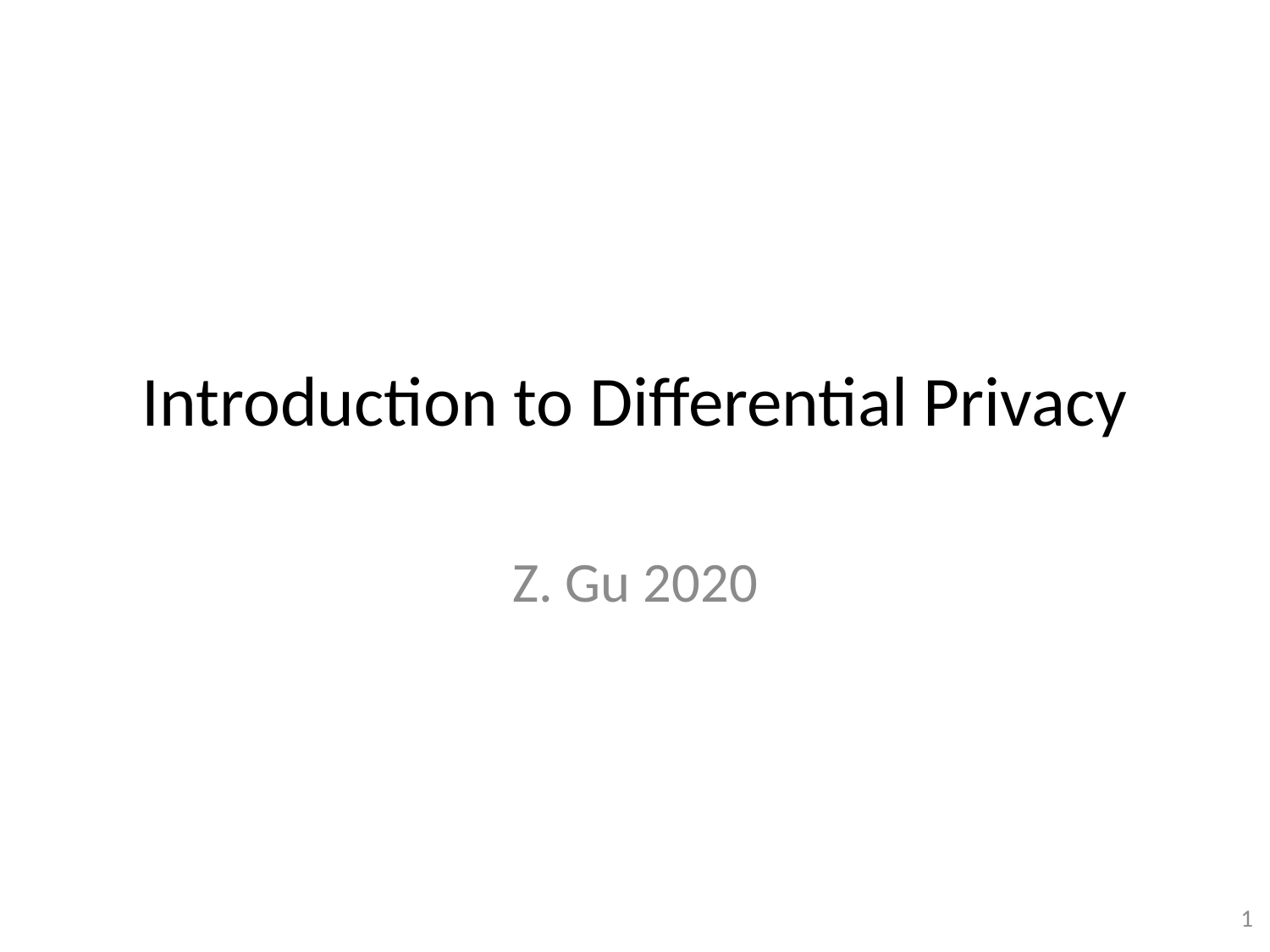

# Introduction to Differential Privacy
Z. Gu 2020